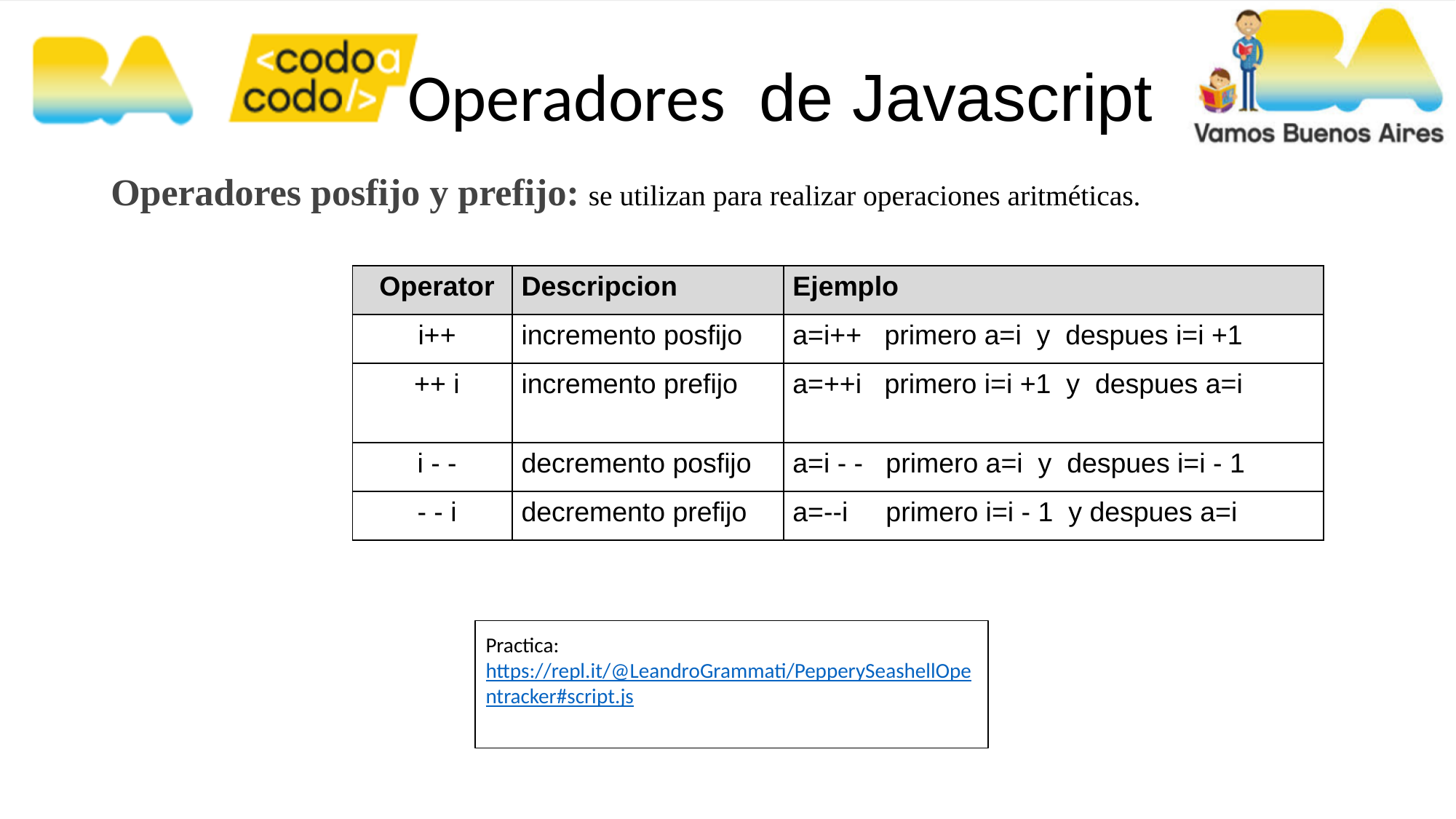

Operadores  de Javascript
Operadores posfijo y prefijo: se utilizan para realizar operaciones aritméticas.

| Operator | Descripcion | Ejemplo |
| --- | --- | --- |
| i++ | incremento posfijo | a=i++ primero a=i y despues i=i +1 |
| ++ i | incremento prefijo | a=++i primero i=i +1 y despues a=i |
| i - - | decremento posfijo | a=i - - primero a=i y despues i=i - 1 |
| - - i | decremento prefijo | a=--i primero i=i - 1 y despues a=i |
Practica: https://repl.it/@LeandroGrammati/PepperySeashellOpentracker#script.js